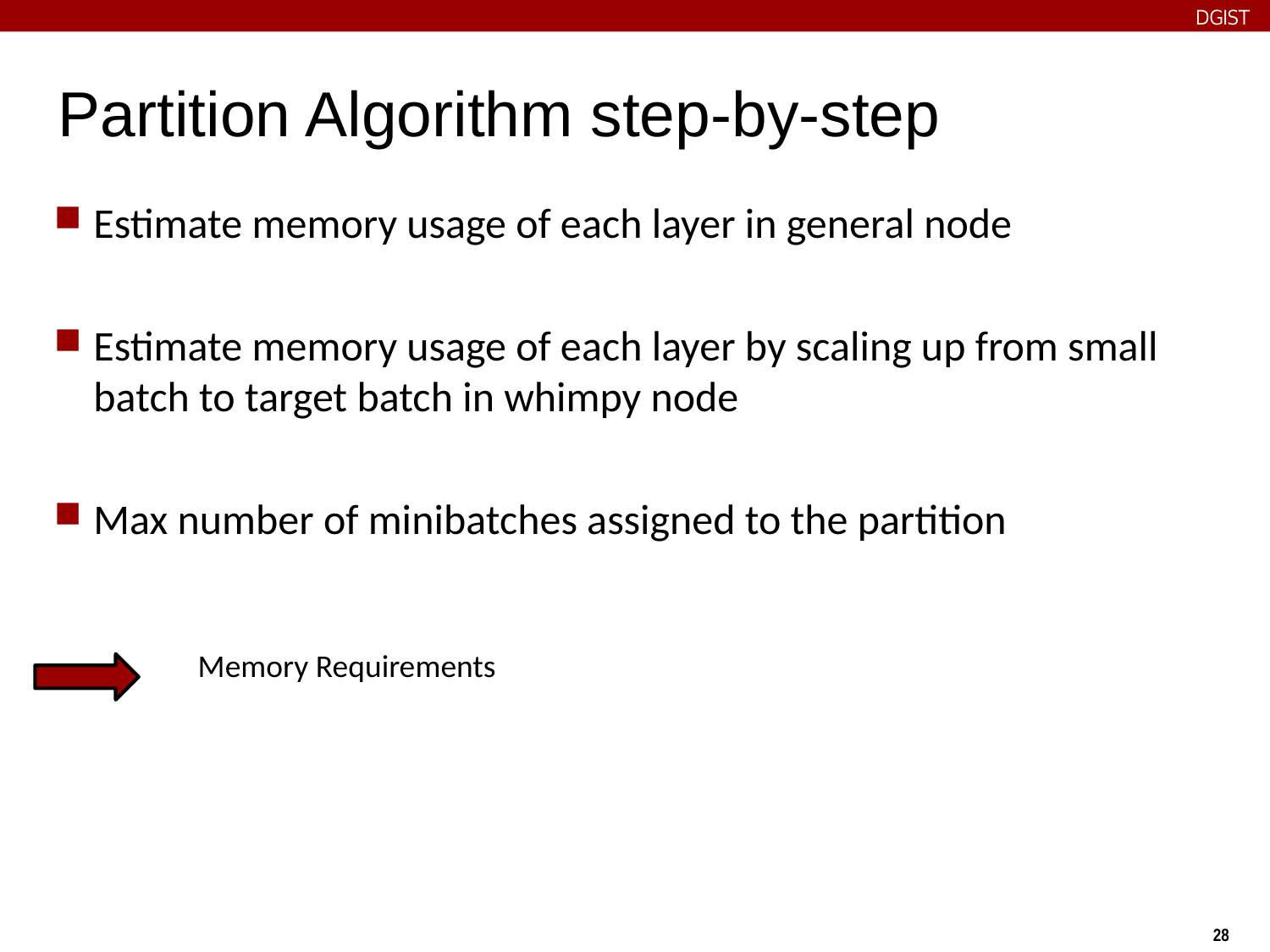

DGIST
# Partition Algorithm step-by-step
Estimate memory usage of each layer in general node

Estimate memory usage of each layer by scaling up from small batch to target batch in whimpy node

Max number of minibatches assigned to the partition

Memory Requirements